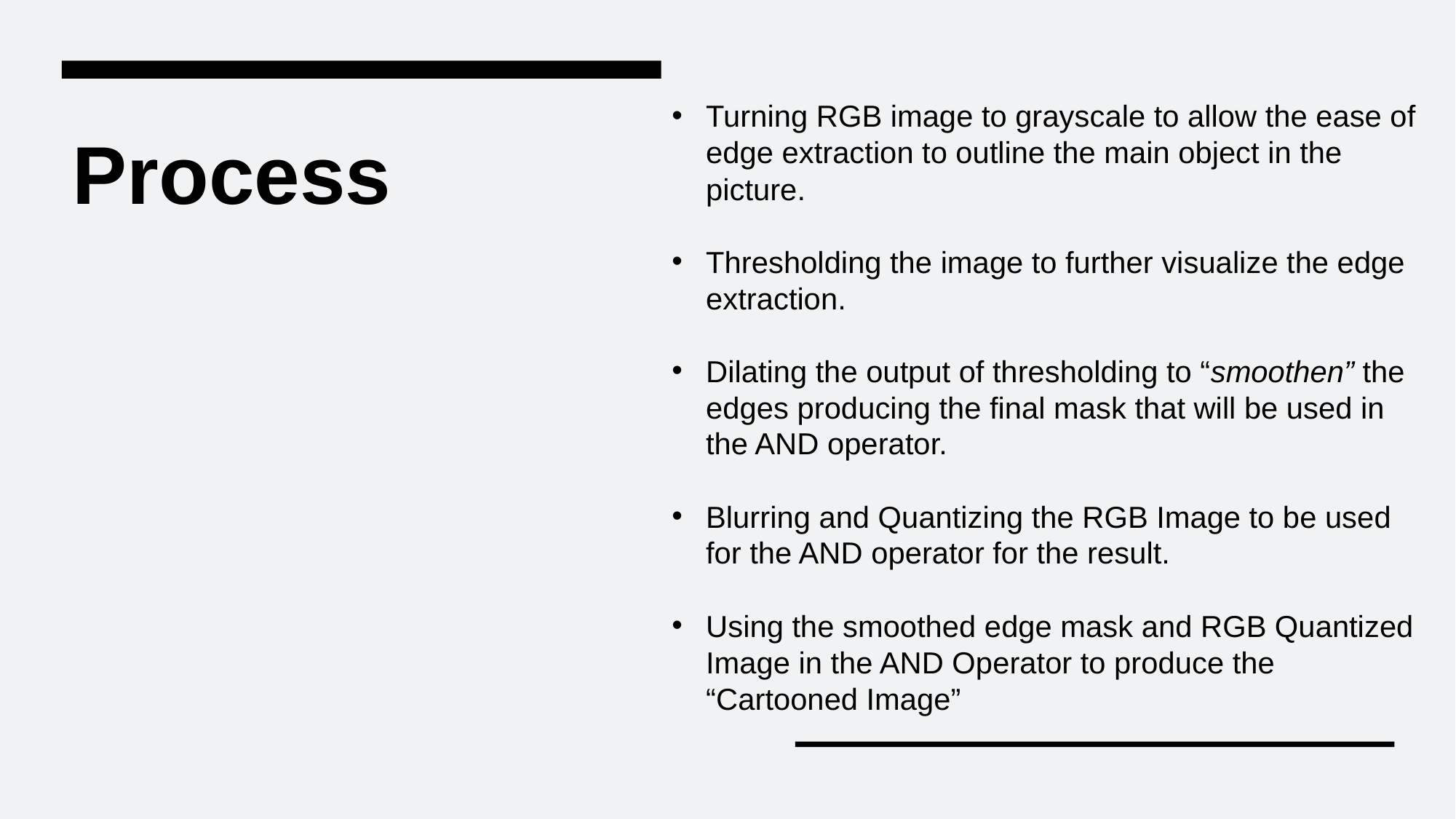

Turning RGB image to grayscale to allow the ease of edge extraction to outline the main object in the picture.

Thresholding the image to further visualize the edge extraction.

Dilating the output of thresholding to “smoothen” the edges producing the final mask that will be used in the AND operator.

Blurring and Quantizing the RGB Image to be used for the AND operator for the result.

Using the smoothed edge mask and RGB Quantized Image in the AND Operator to produce the “Cartooned Image”
# Process